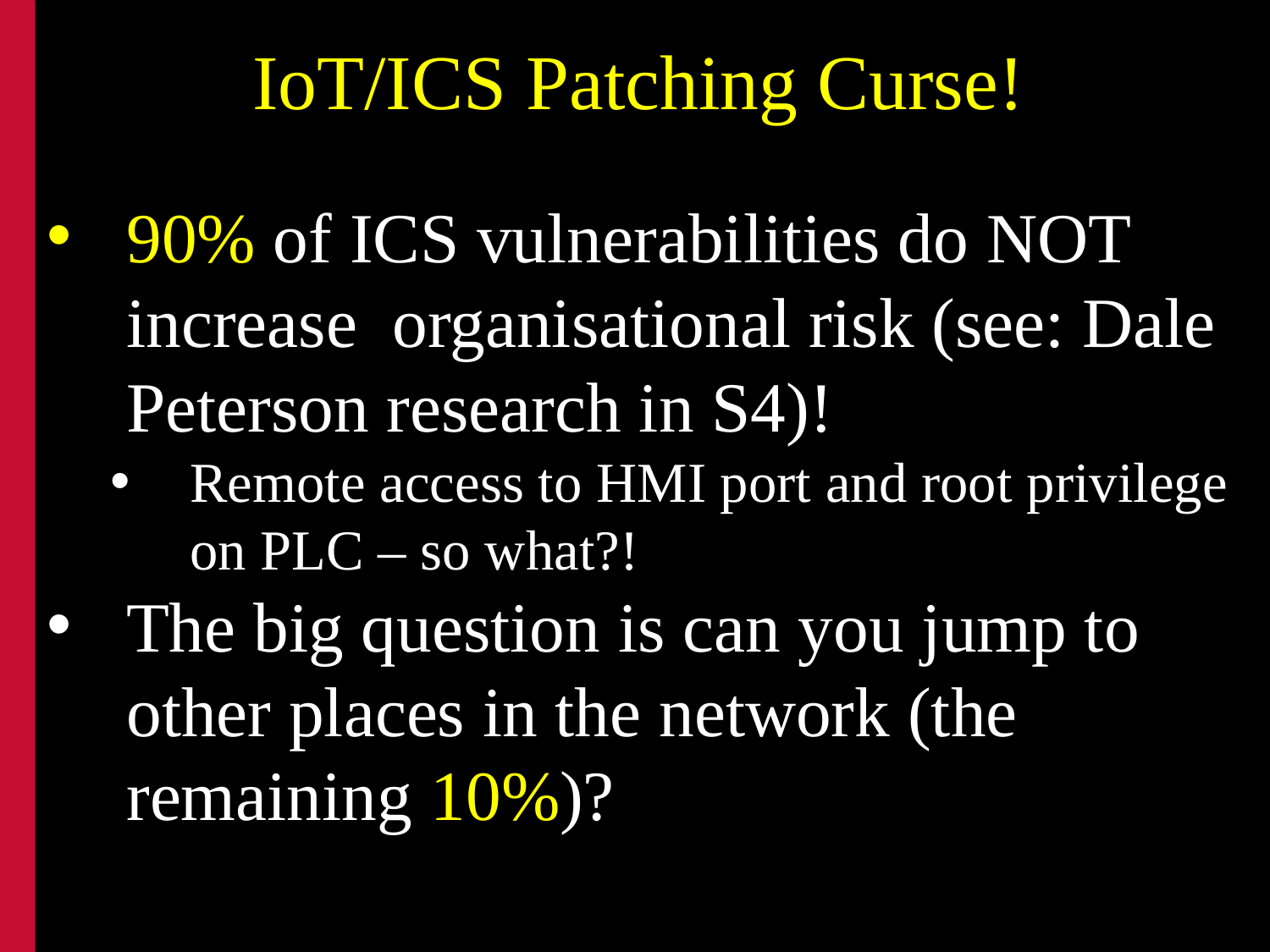

IoT/ICS Patching Curse!
90% of ICS vulnerabilities do NOT increase  organisational risk (see: Dale Peterson research in S4)!
Remote access to HMI port and root privilege on PLC – so what?!
The big question is can you jump to other places in the network (the remaining 10%)?